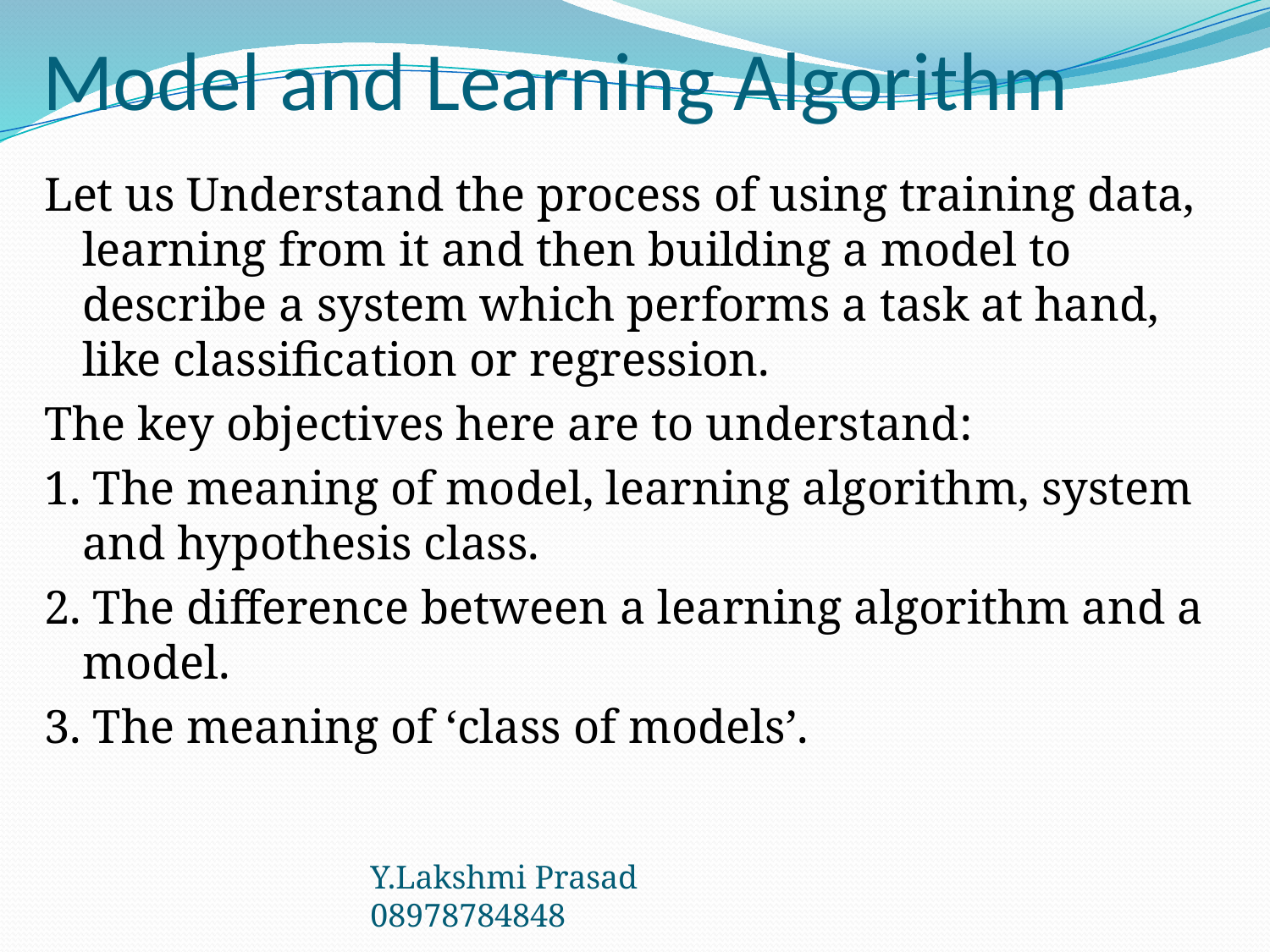

# Model and Learning Algorithm
Let us Understand the process of using training data, learning from it and then building a model to describe a system which performs a task at hand, like classification or regression.
The key objectives here are to understand:
1. The meaning of model, learning algorithm, system and hypothesis class.
2. The difference between a learning algorithm and a model.
3. The meaning of ‘class of models’.

Y.Lakshmi Prasad 08978784848